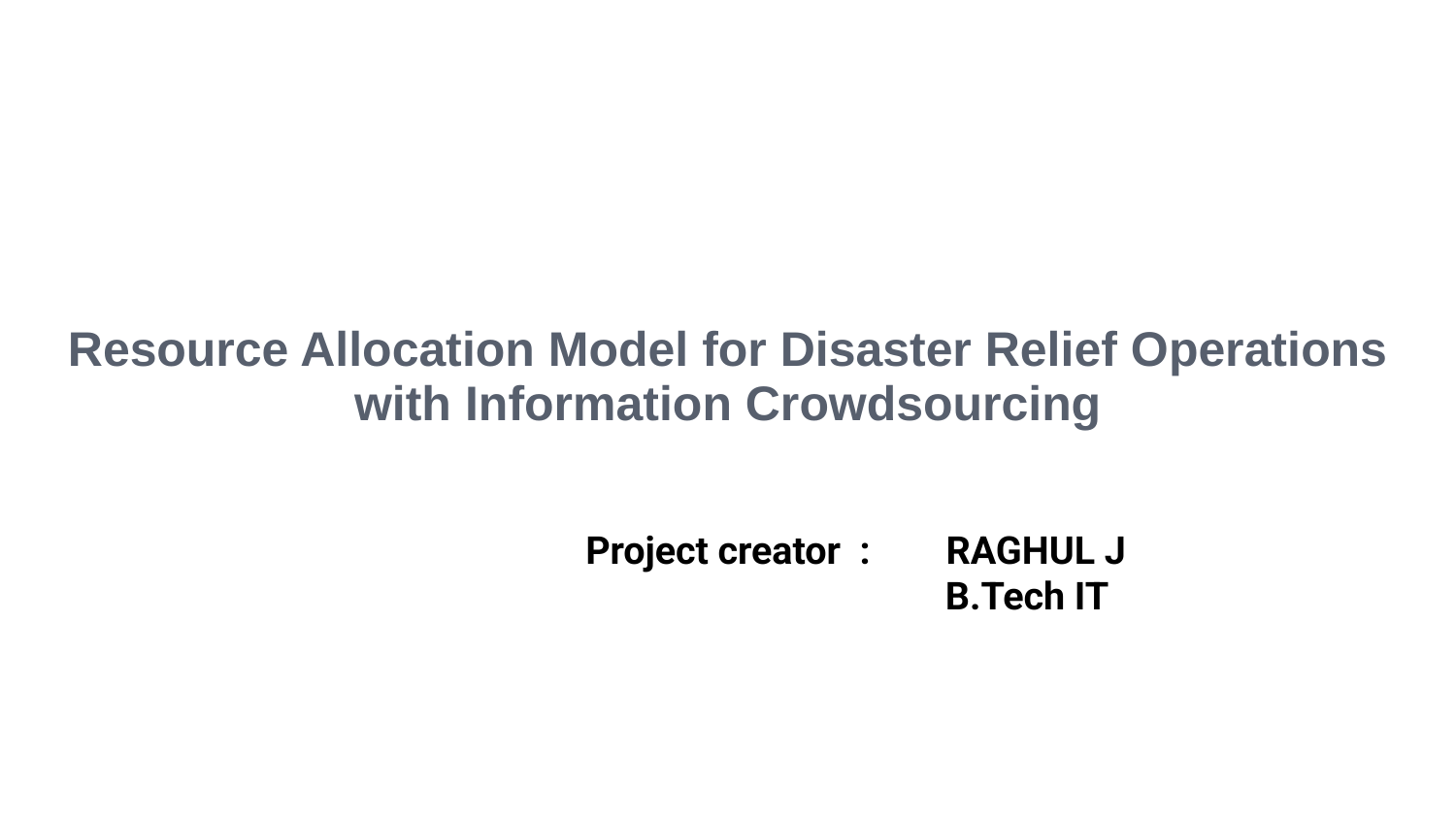

# Resource Allocation Model for Disaster Relief Operations with Information Crowdsourcing
Project creator  :        RAGHUL J
                                      B.Tech IT